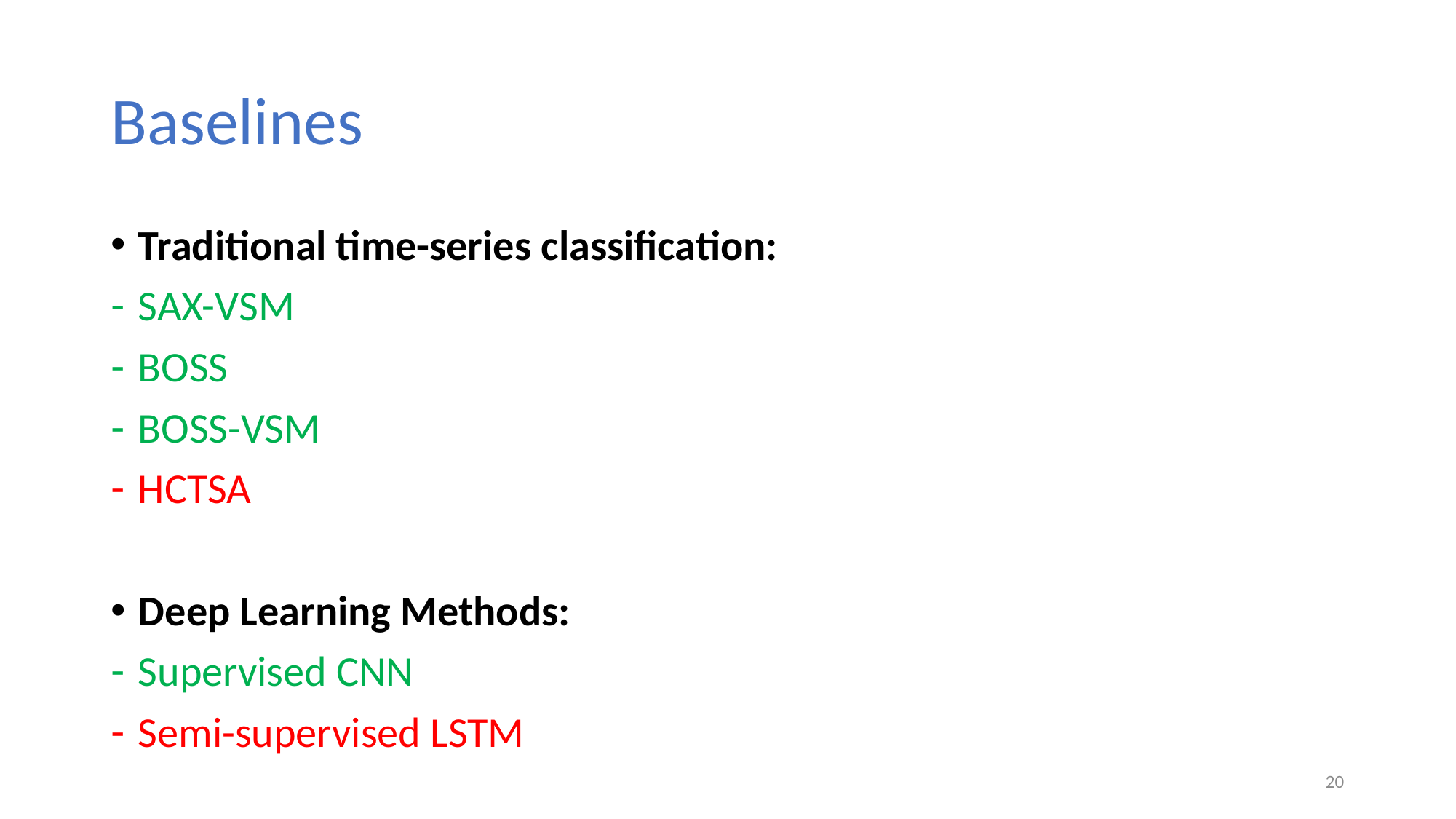

# Baselines
Traditional time-series classification:
SAX-VSM
BOSS
BOSS-VSM
HCTSA

Deep Learning Methods:
Supervised CNN
Semi-supervised LSTM

20